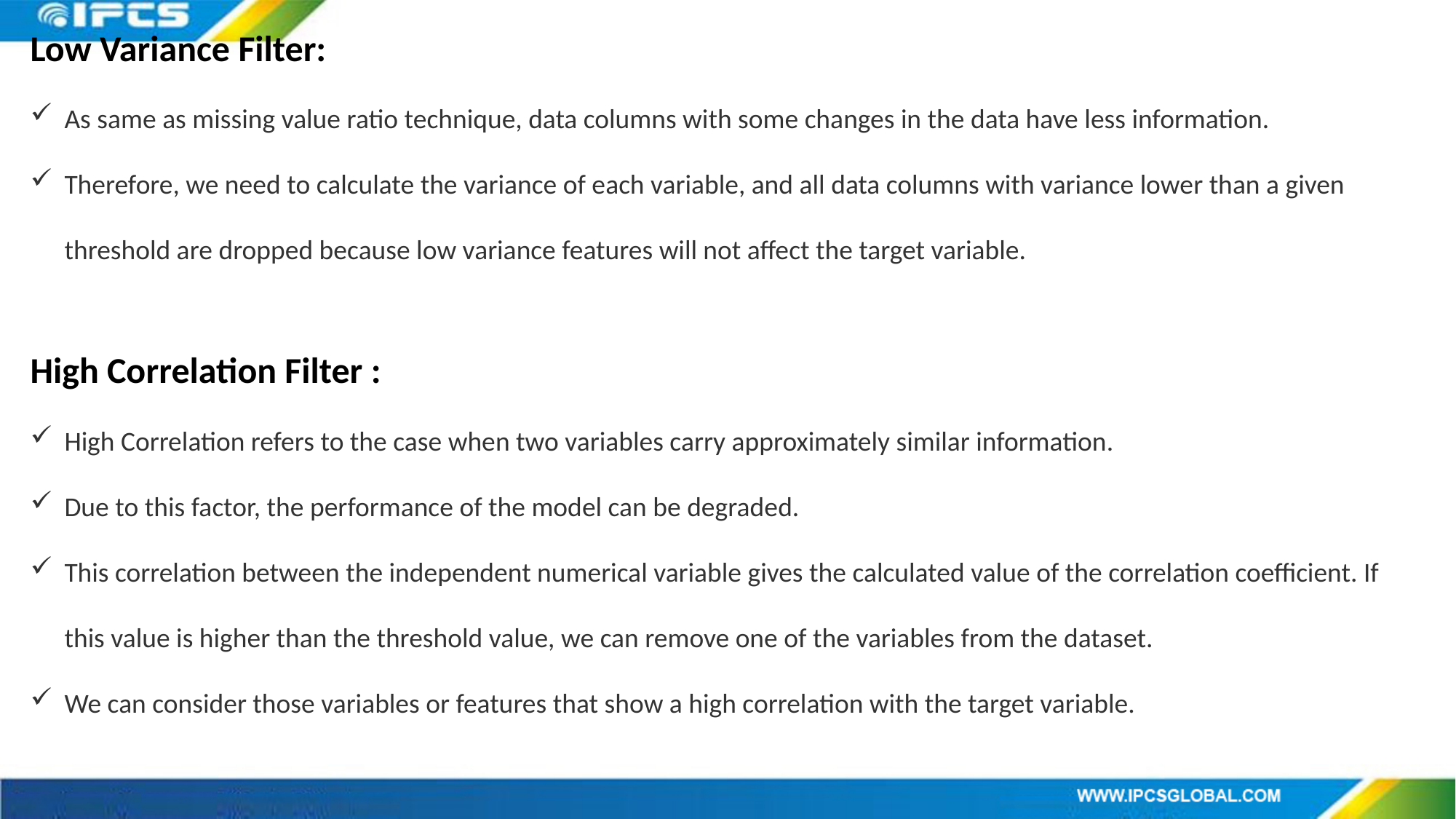

Low Variance Filter:
As same as missing value ratio technique, data columns with some changes in the data have less information.
Therefore, we need to calculate the variance of each variable, and all data columns with variance lower than a given threshold are dropped because low variance features will not affect the target variable.

High Correlation Filter :
High Correlation refers to the case when two variables carry approximately similar information.
Due to this factor, the performance of the model can be degraded.
This correlation between the independent numerical variable gives the calculated value of the correlation coefficient. If this value is higher than the threshold value, we can remove one of the variables from the dataset.
We can consider those variables or features that show a high correlation with the target variable.